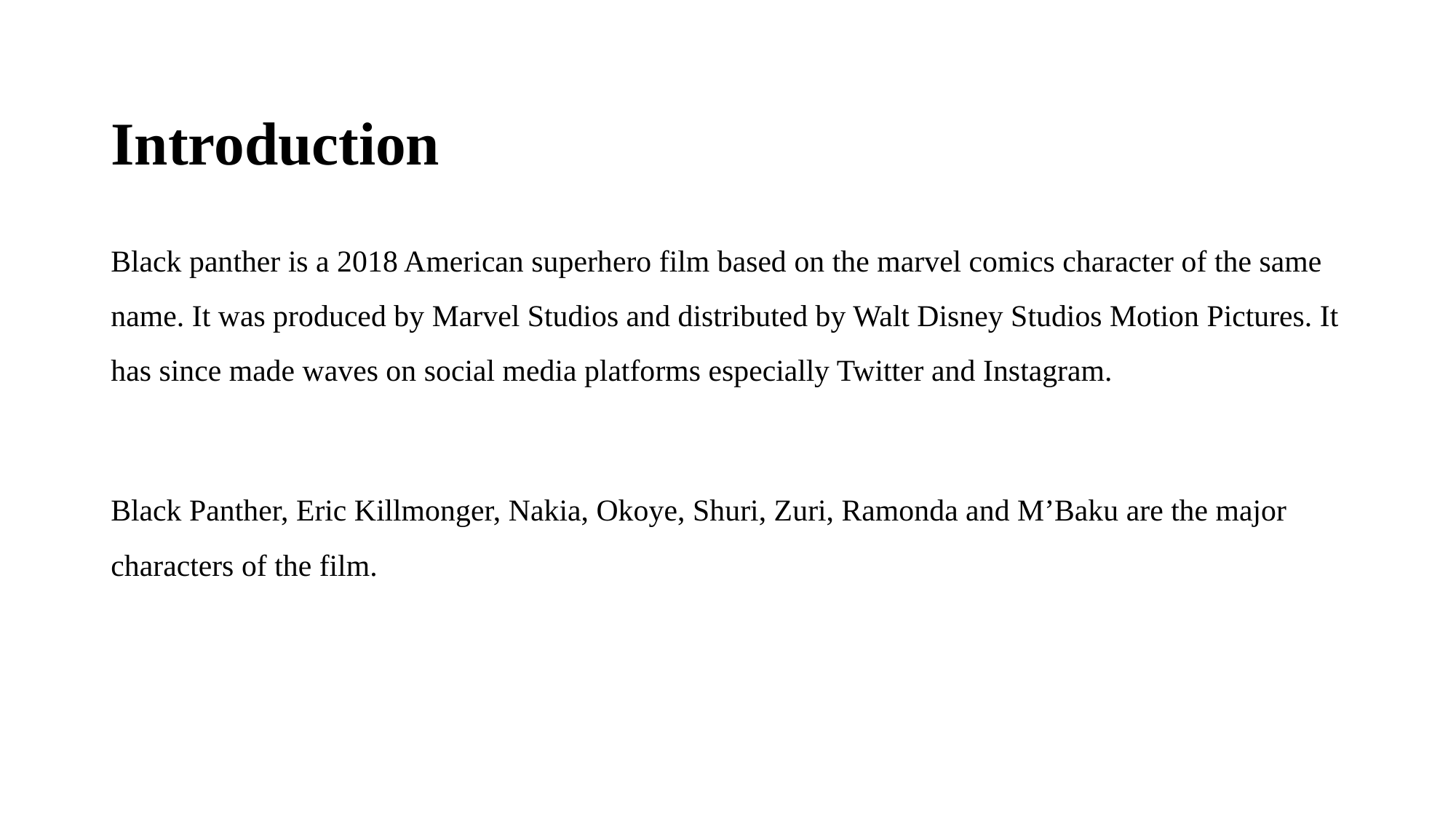

# Introduction
Black panther is a 2018 American superhero film based on the marvel comics character of the same name. It was produced by Marvel Studios and distributed by Walt Disney Studios Motion Pictures. It has since made waves on social media platforms especially Twitter and Instagram.

Black Panther, Eric Killmonger, Nakia, Okoye, Shuri, Zuri, Ramonda and M’Baku are the major characters of the film.